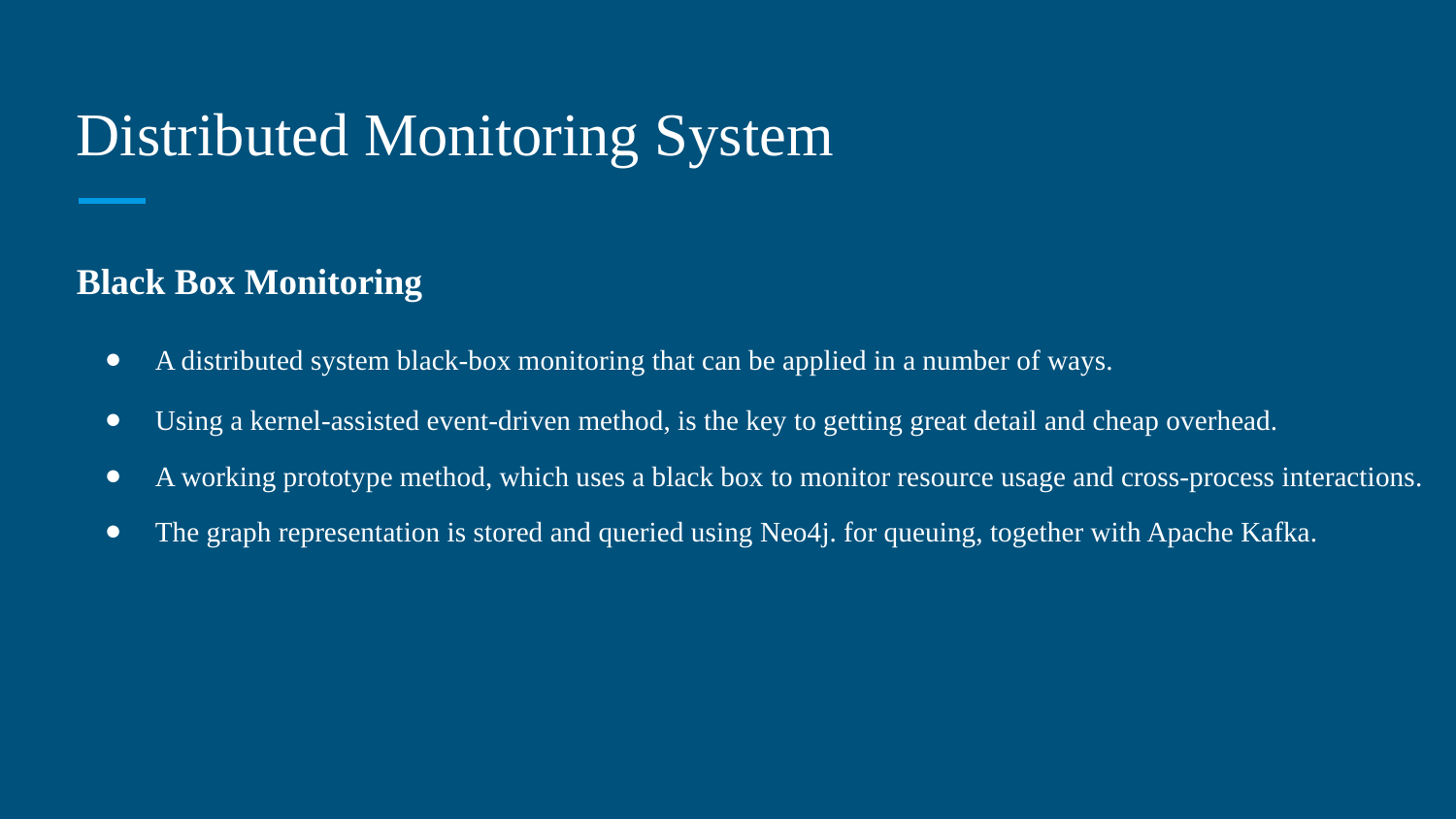

# Distributed Monitoring System
Black Box Monitoring
A distributed system black-box monitoring that can be applied in a number of ways.
Using a kernel-assisted event-driven method, is the key to getting great detail and cheap overhead.
A working prototype method, which uses a black box to monitor resource usage and cross-process interactions.
The graph representation is stored and queried using Neo4j. for queuing, together with Apache Kafka.